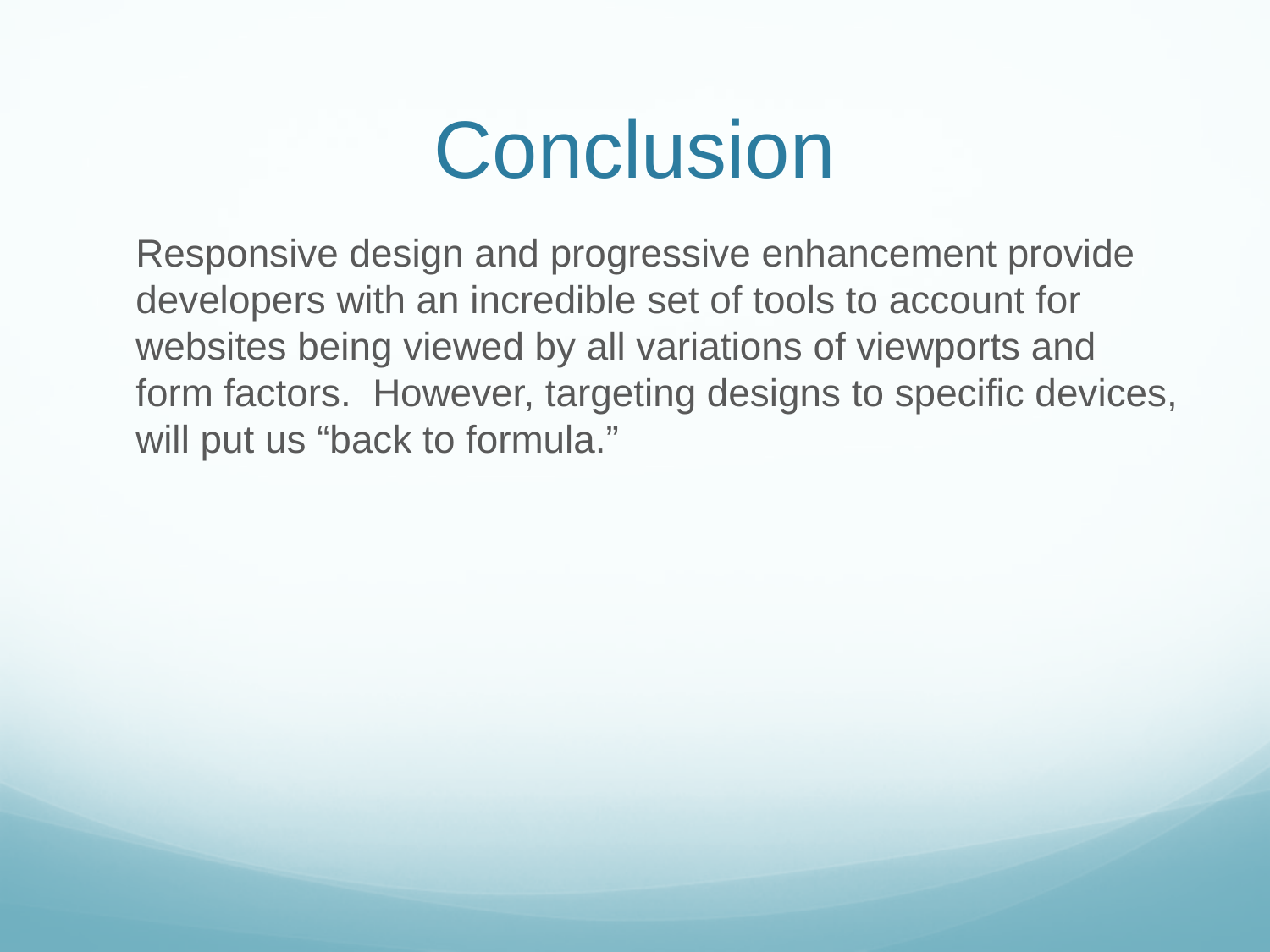

# Conclusion
Responsive design and progressive enhancement provide developers with an incredible set of tools to account for websites being viewed by all variations of viewports and form factors.  However, targeting designs to specific devices, will put us “back to formula.”